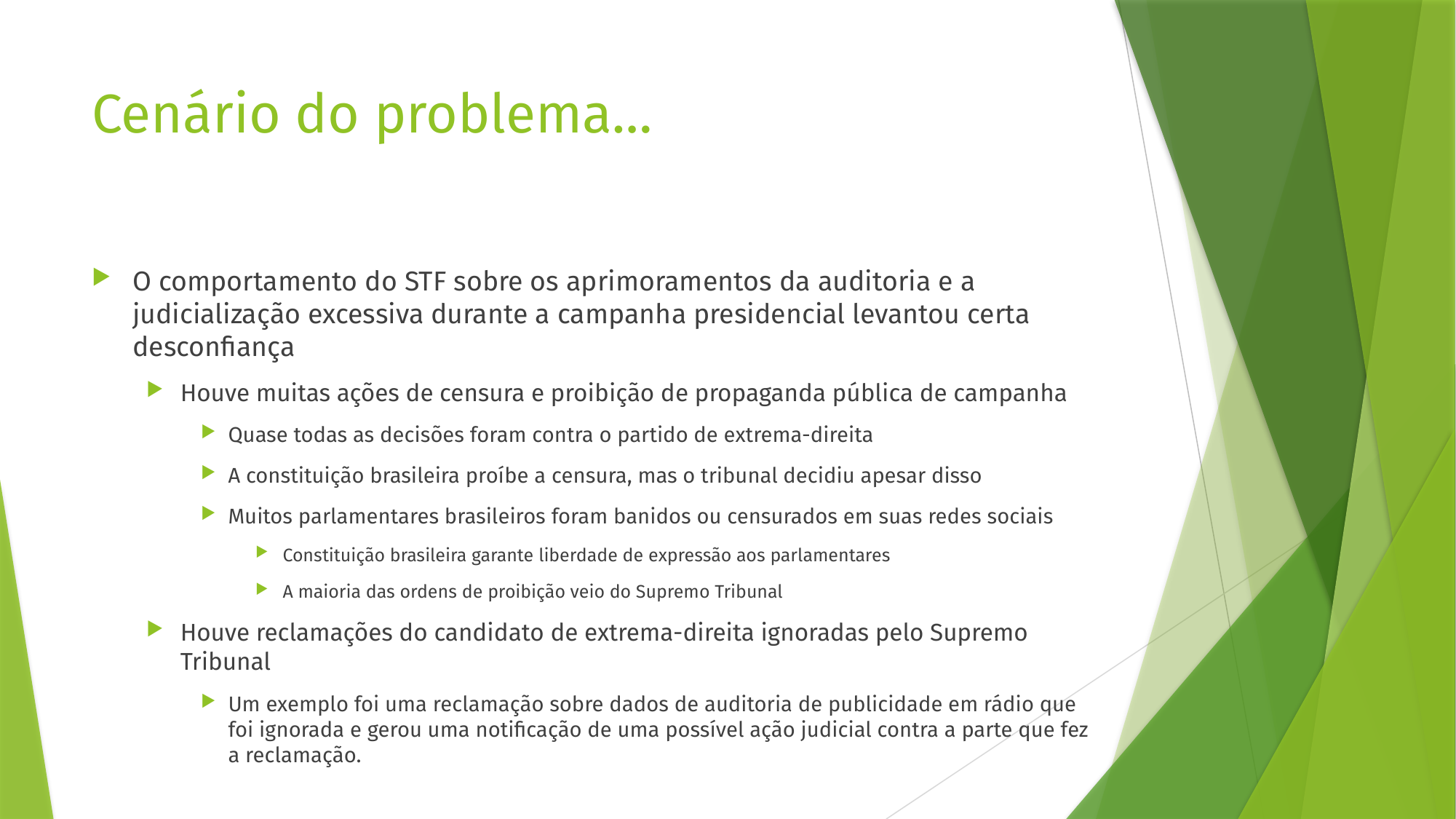

# Cenário do problema…
O comportamento do STF sobre os aprimoramentos da auditoria e a judicialização excessiva durante a campanha presidencial levantou certa desconfiança
Houve muitas ações de censura e proibição de propaganda pública de campanha
Quase todas as decisões foram contra o partido de extrema-direita
A constituição brasileira proíbe a censura, mas o tribunal decidiu apesar disso
Muitos parlamentares brasileiros foram banidos ou censurados em suas redes sociais
Constituição brasileira garante liberdade de expressão aos parlamentares
A maioria das ordens de proibição veio do Supremo Tribunal
Houve reclamações do candidato de extrema-direita ignoradas pelo Supremo Tribunal
Um exemplo foi uma reclamação sobre dados de auditoria de publicidade em rádio que foi ignorada e gerou uma notificação de uma possível ação judicial contra a parte que fez a reclamação.